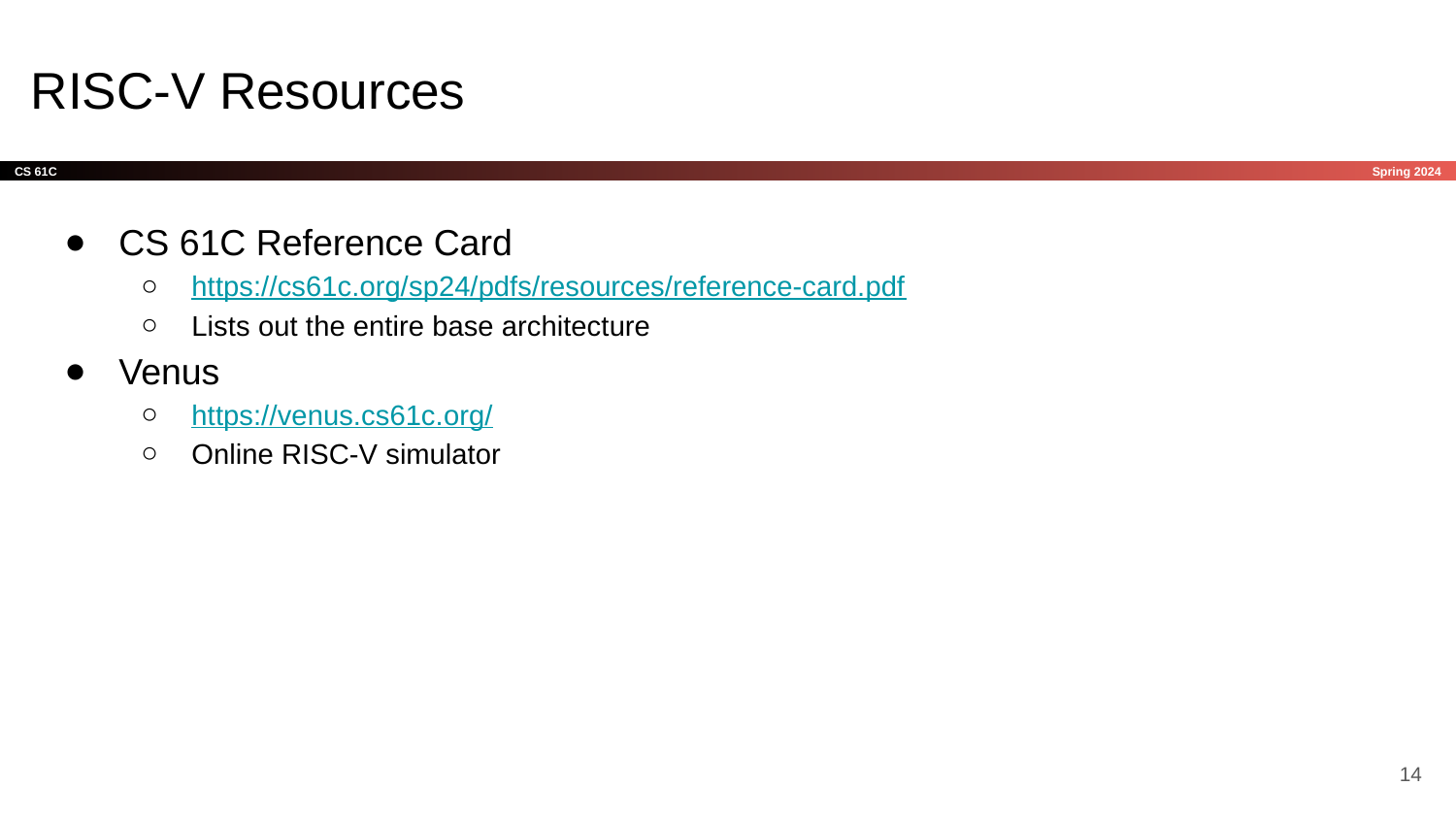

# RISC-V Resources
CS 61C Reference Card
https://cs61c.org/sp24/pdfs/resources/reference-card.pdf
Lists out the entire base architecture
Venus
https://venus.cs61c.org/
Online RISC-V simulator
14